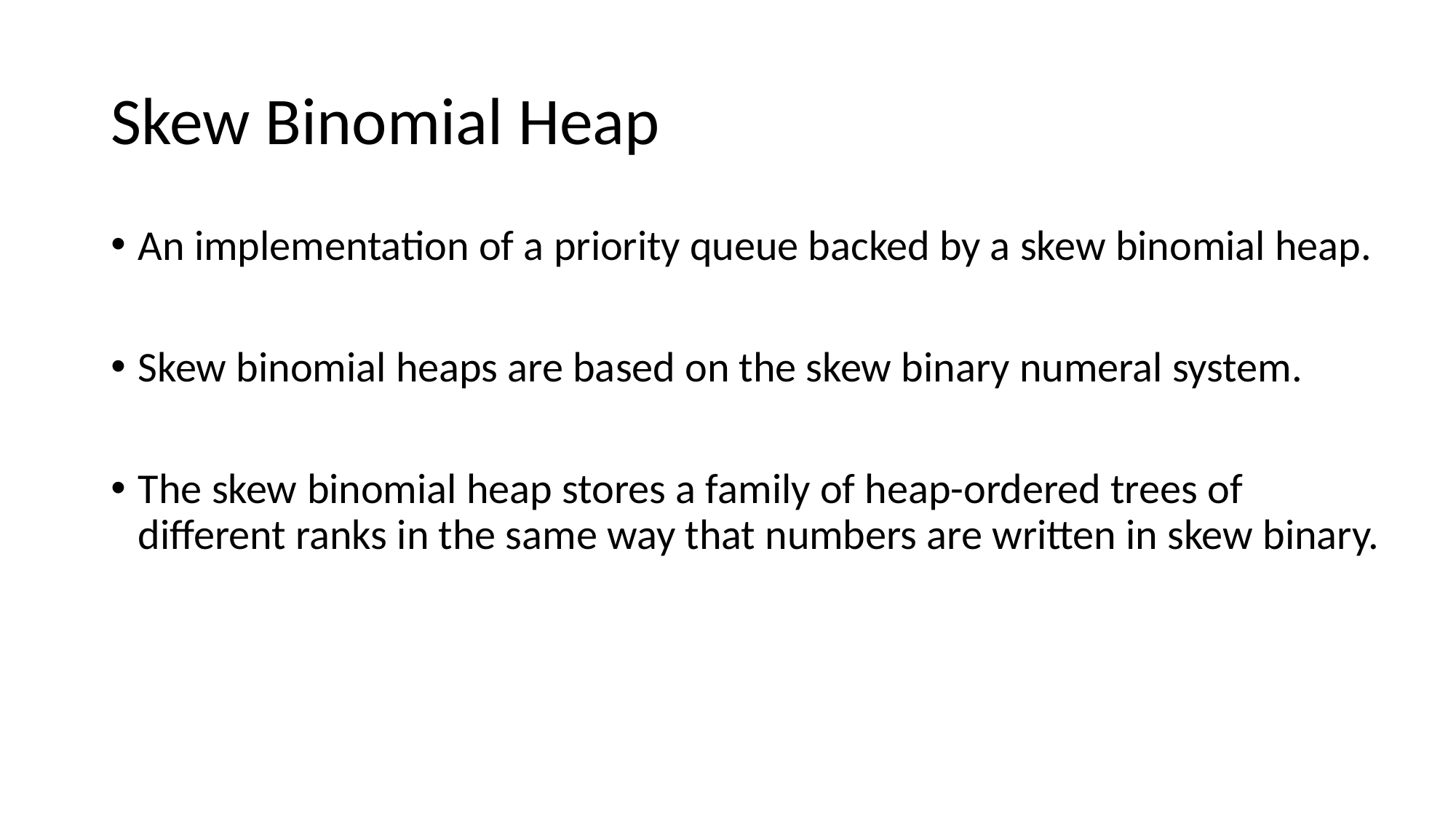

# Skew Binomial Heap
An implementation of a priority queue backed by a skew binomial heap.

Skew binomial heaps are based on the skew binary numeral system.

The skew binomial heap stores a family of heap-ordered trees of different ranks in the same way that numbers are written in skew binary.